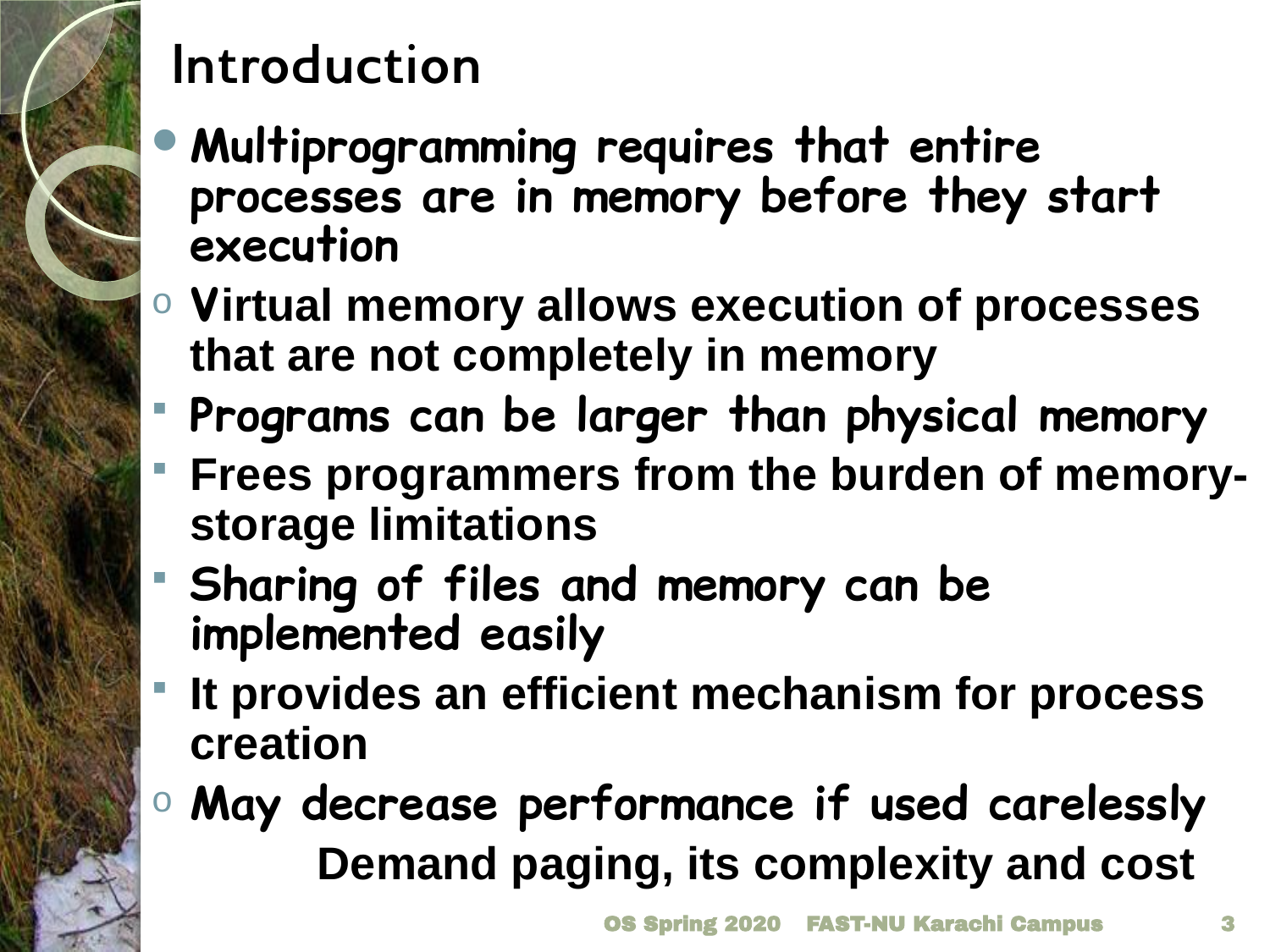

# Introduction
Multiprogramming requires that entire processes are in memory before they start execution
Virtual memory allows execution of processes that are not completely in memory
Programs can be larger than physical memory
Frees programmers from the burden of memory-storage limitations
Sharing of files and memory can be implemented easily
It provides an efficient mechanism for process creation
May decrease performance if used carelessly
		Demand paging, its complexity and cost
OS Spring 2020
FAST-NU Karachi Campus
3